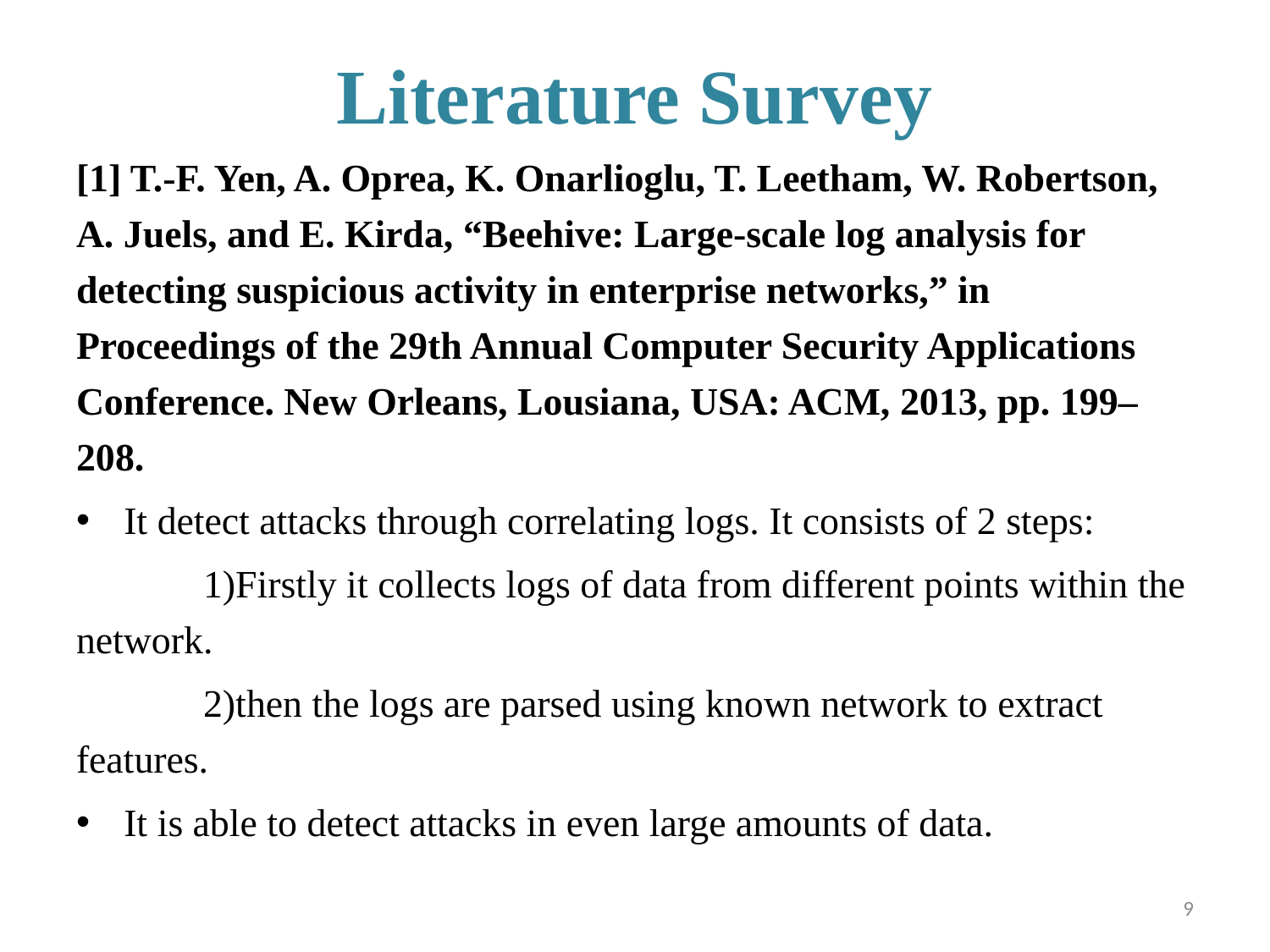

# Literature Survey
[1] T.-F. Yen, A. Oprea, K. Onarlioglu, T. Leetham, W. Robertson, A. Juels, and E. Kirda, “Beehive: Large-scale log analysis for detecting suspicious activity in enterprise networks,” in Proceedings of the 29th Annual Computer Security Applications Conference. New Orleans, Lousiana, USA: ACM, 2013, pp. 199–208.
It detect attacks through correlating logs. It consists of 2 steps:
	1)Firstly it collects logs of data from different points within the network.
	2)then the logs are parsed using known network to extract features.
It is able to detect attacks in even large amounts of data.
9